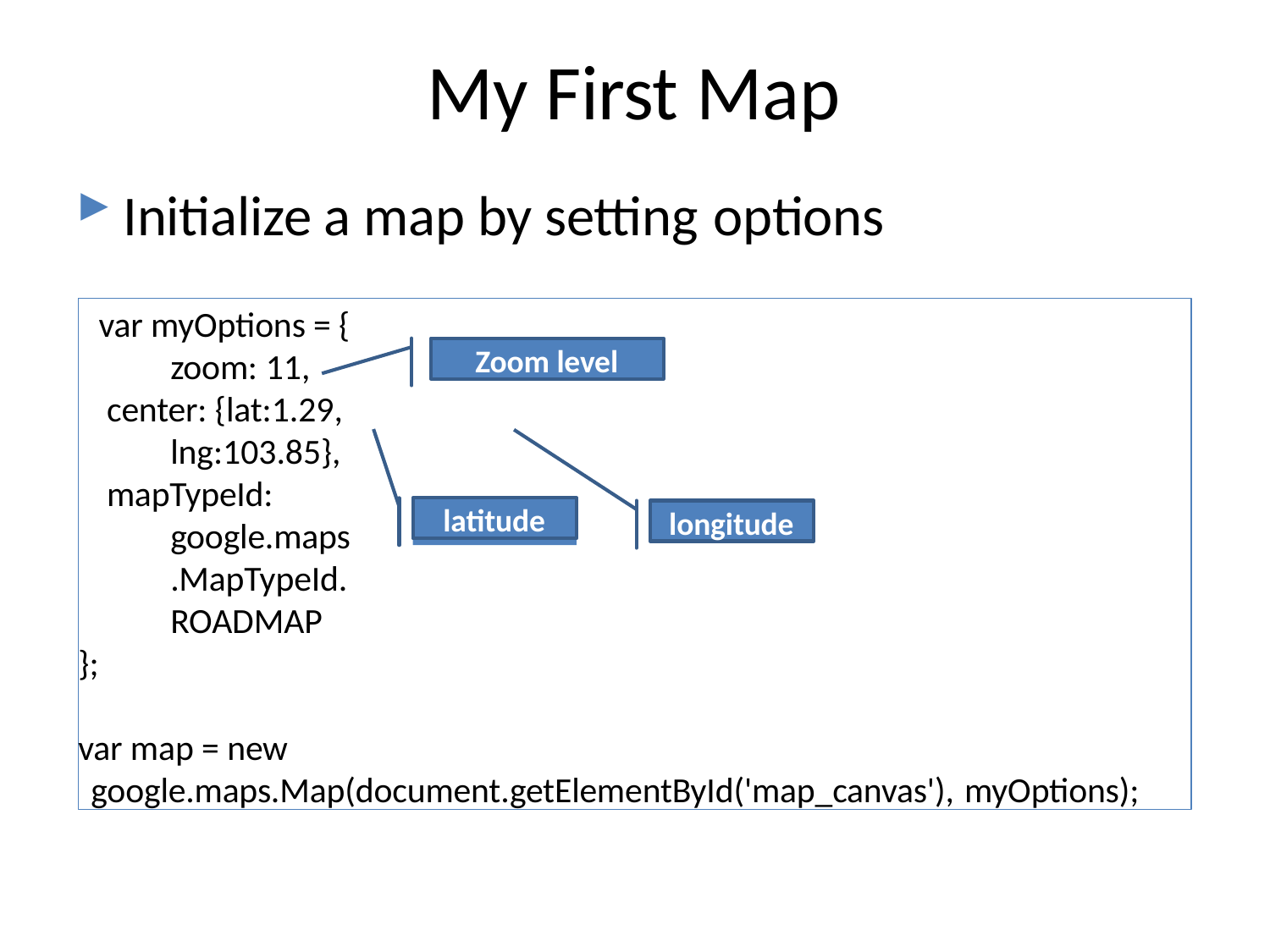

# My First Map
Initialize a map by setting options
var myOptions = {  zoom: 11,
center: {lat:1.29, lng:103.85},
mapTypeId: google.maps.MapTypeId.ROADMAP
};

var map = new  google.maps.Map(document.getElementById('map_canvas'), myOptions);

Zoom level

latitude
longitude